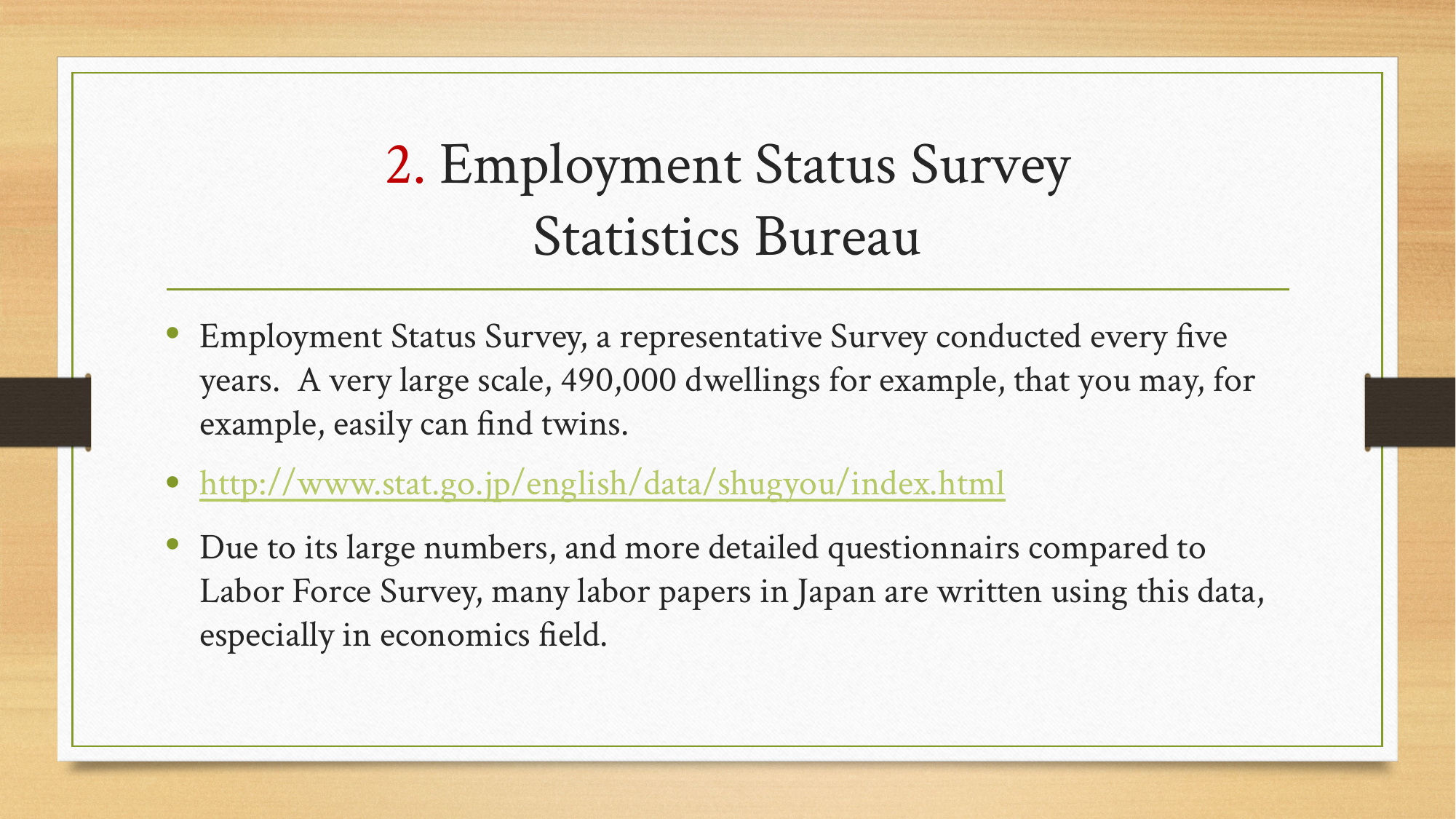

# 2. Employment Status Survey Statistics Bureau
Employment Status Survey, a representative Survey conducted every five years.  A very large scale, 490,000 dwellings for example, that you may, for example, easily can find twins.
http://www.stat.go.jp/english/data/shugyou/index.html
Due to its large numbers, and more detailed questionnairs compared to Labor Force Survey, many labor papers in Japan are written using this data, especially in economics field.